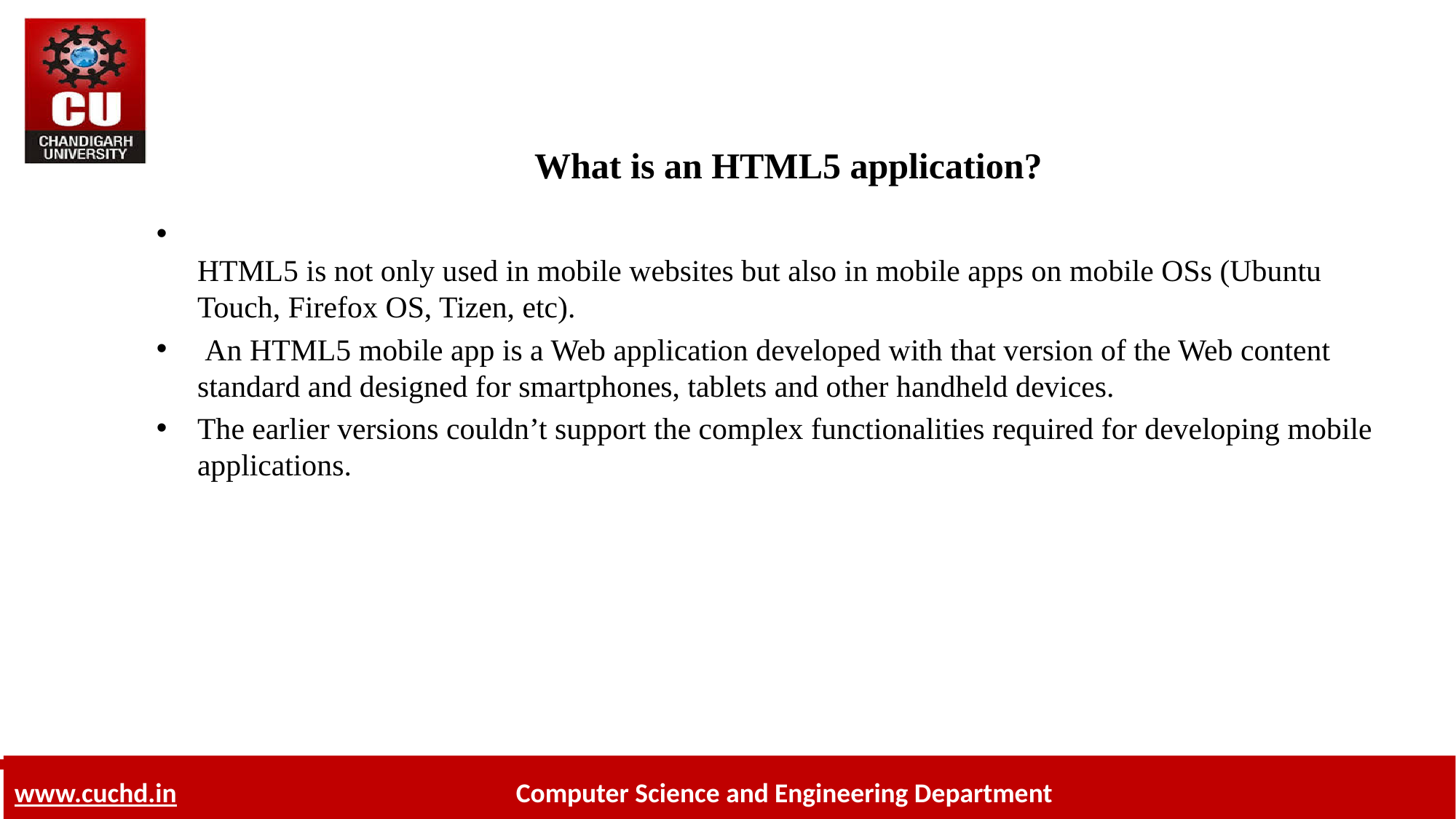

# What is an HTML5 application?
HTML5 is not only used in mobile websites but also in mobile apps on mobile OSs (Ubuntu Touch, Firefox OS, Tizen, etc).
 An HTML5 mobile app is a Web application developed with that version of the Web content standard and designed for smartphones, tablets and other handheld devices.
The earlier versions couldn’t support the complex functionalities required for developing mobile applications.